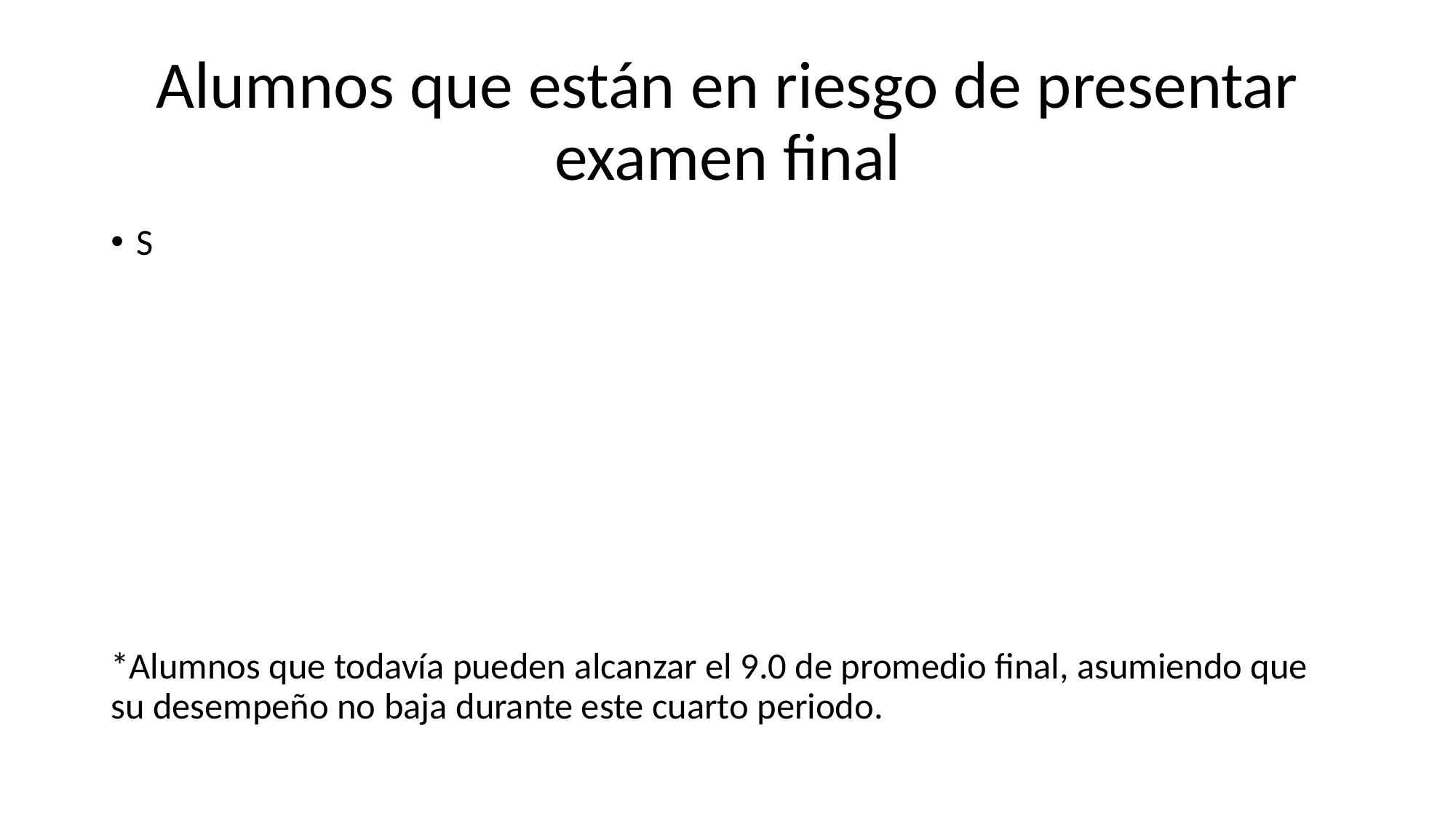

# Alumnos que están en riesgo de presentar examen final
S

*Alumnos que todavía pueden alcanzar el 9.0 de promedio final, asumiendo que su desempeño no baja durante este cuarto periodo.